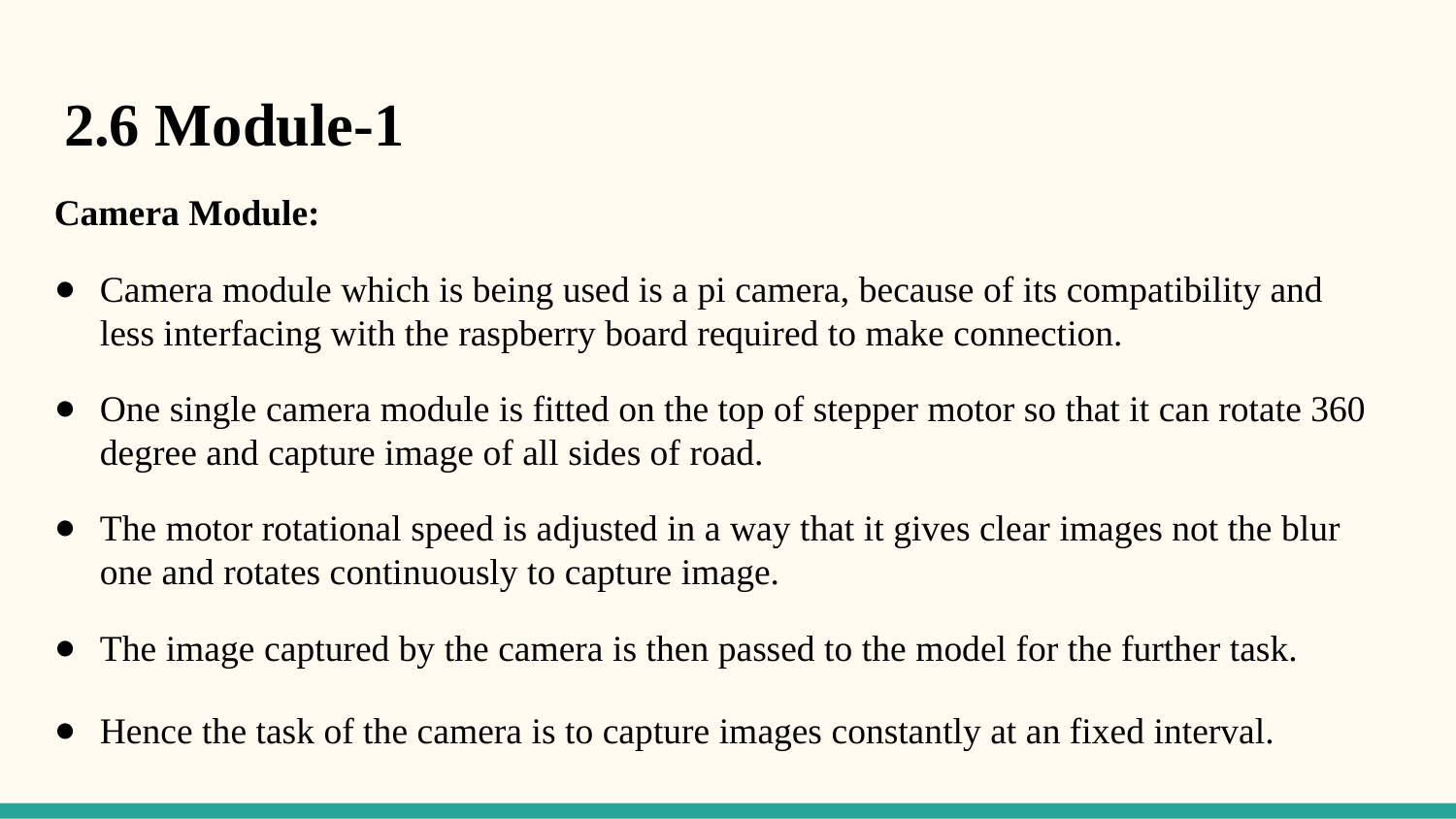

# 2.6 Module-1
Camera Module:
Camera module which is being used is a pi camera, because of its compatibility and less interfacing with the raspberry board required to make connection.
One single camera module is fitted on the top of stepper motor so that it can rotate 360 degree and capture image of all sides of road.
The motor rotational speed is adjusted in a way that it gives clear images not the blur one and rotates continuously to capture image.
The image captured by the camera is then passed to the model for the further task.
Hence the task of the camera is to capture images constantly at an fixed interval.